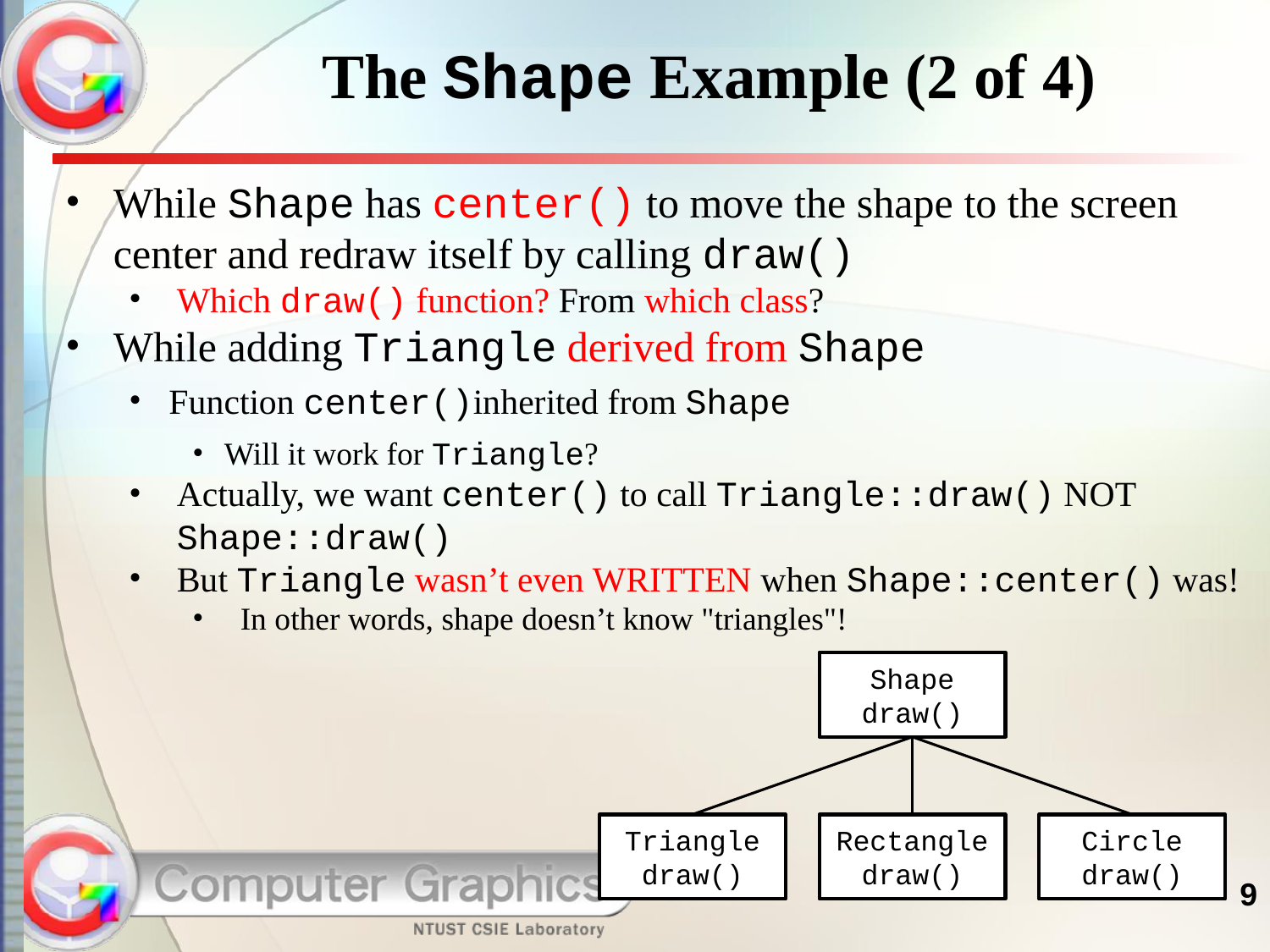

# The Shape Example (2 of 4)
While Shape has center() to move the shape to the screen center and redraw itself by calling draw()
Which draw() function? From which class?
While adding Triangle derived from Shape
Function center()inherited from Shape
Will it work for Triangle?
Actually, we want center() to call Triangle::draw() NOT Shape::draw()
But Triangle wasn’t even WRITTEN when Shape::center() was!
In other words, shape doesn’t know "triangles"!

Shape
draw()
Triangle
draw()
Rectangle
draw()
Circle
draw()
9